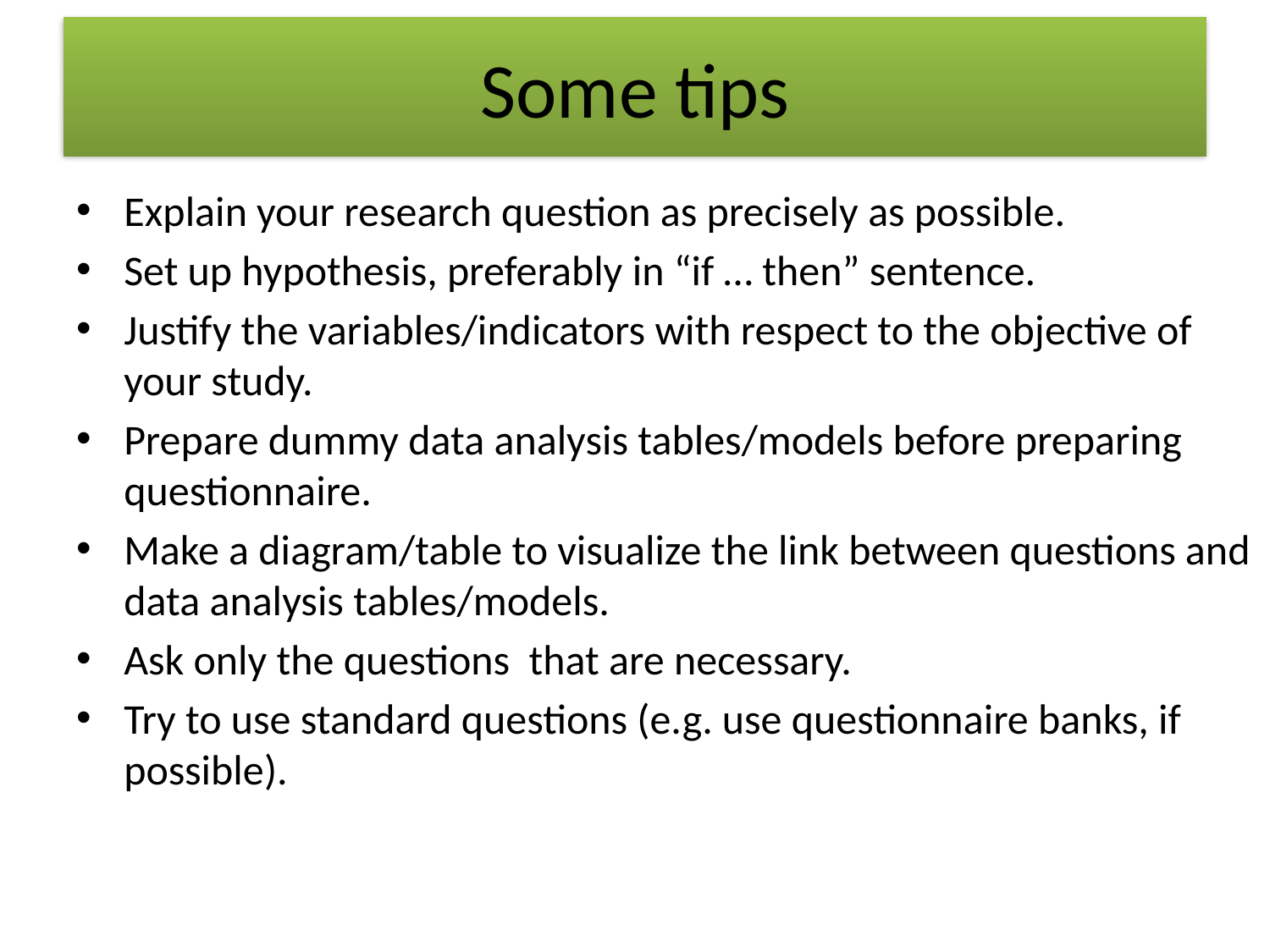

# Some tips
Explain your research question as precisely as possible.
Set up hypothesis, preferably in “if … then” sentence.
Justify the variables/indicators with respect to the objective of your study.
Prepare dummy data analysis tables/models before preparing questionnaire.
Make a diagram/table to visualize the link between questions and data analysis tables/models.
Ask only the questions  that are necessary.
Try to use standard questions (e.g. use questionnaire banks, if possible).